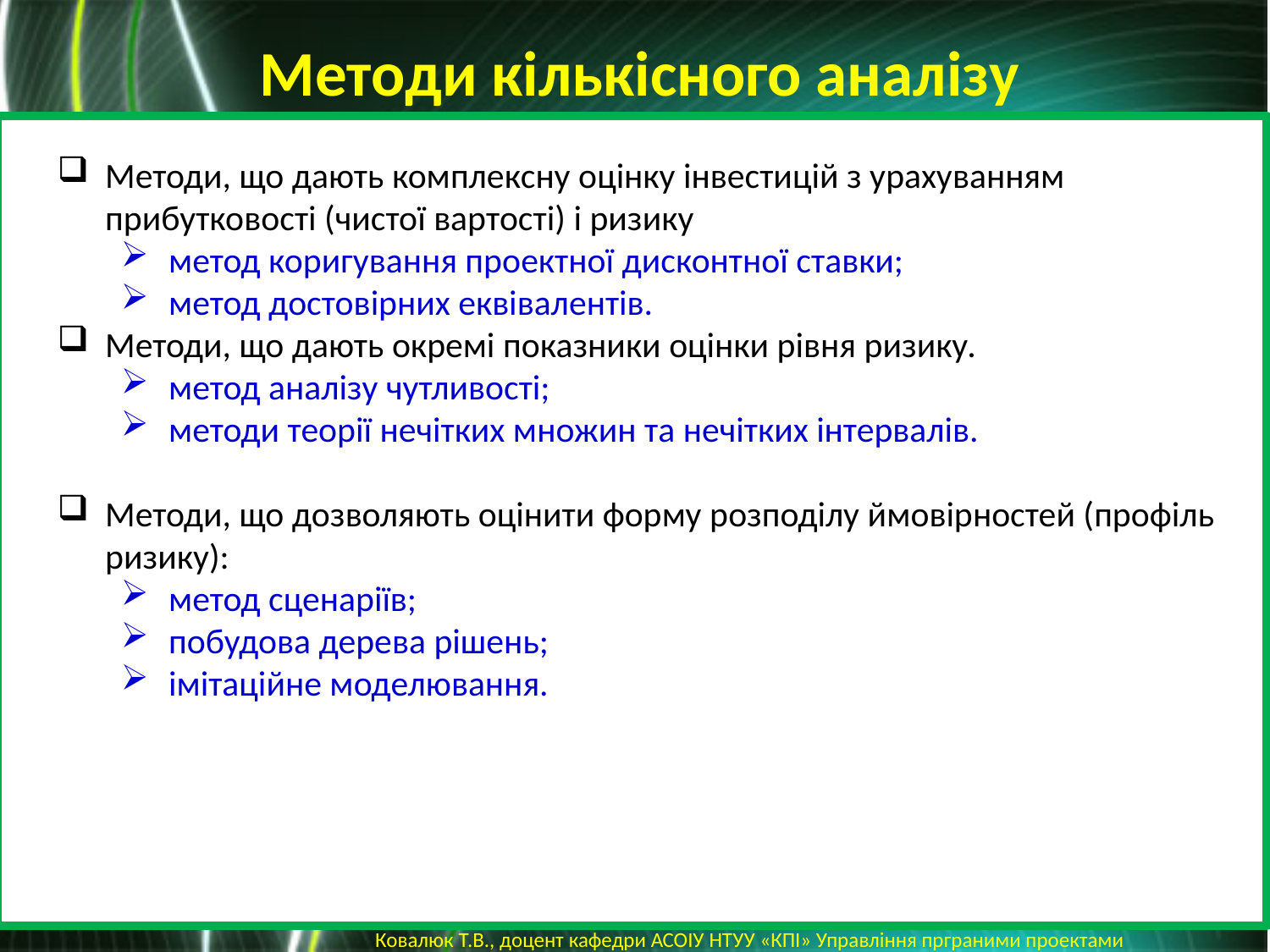

Методи кількісного аналізу

Методи, що дають комплексну оцінку інвестицій з урахуванням прибутковості (чистої вартості) і ризику
метод коригування проектної дисконтної ставки;
метод достовірних еквівалентів.
Методи, що дають окремі показники оцінки рівня ризику.
метод аналізу чутливості;
методи теорії нечітких множин та нечітких інтервалів.

Методи, що дозволяють оцінити форму розподілу ймовірностей (профіль ризику):
метод сценаріїв;
побудова дерева рішень;
імітаційне моделювання.